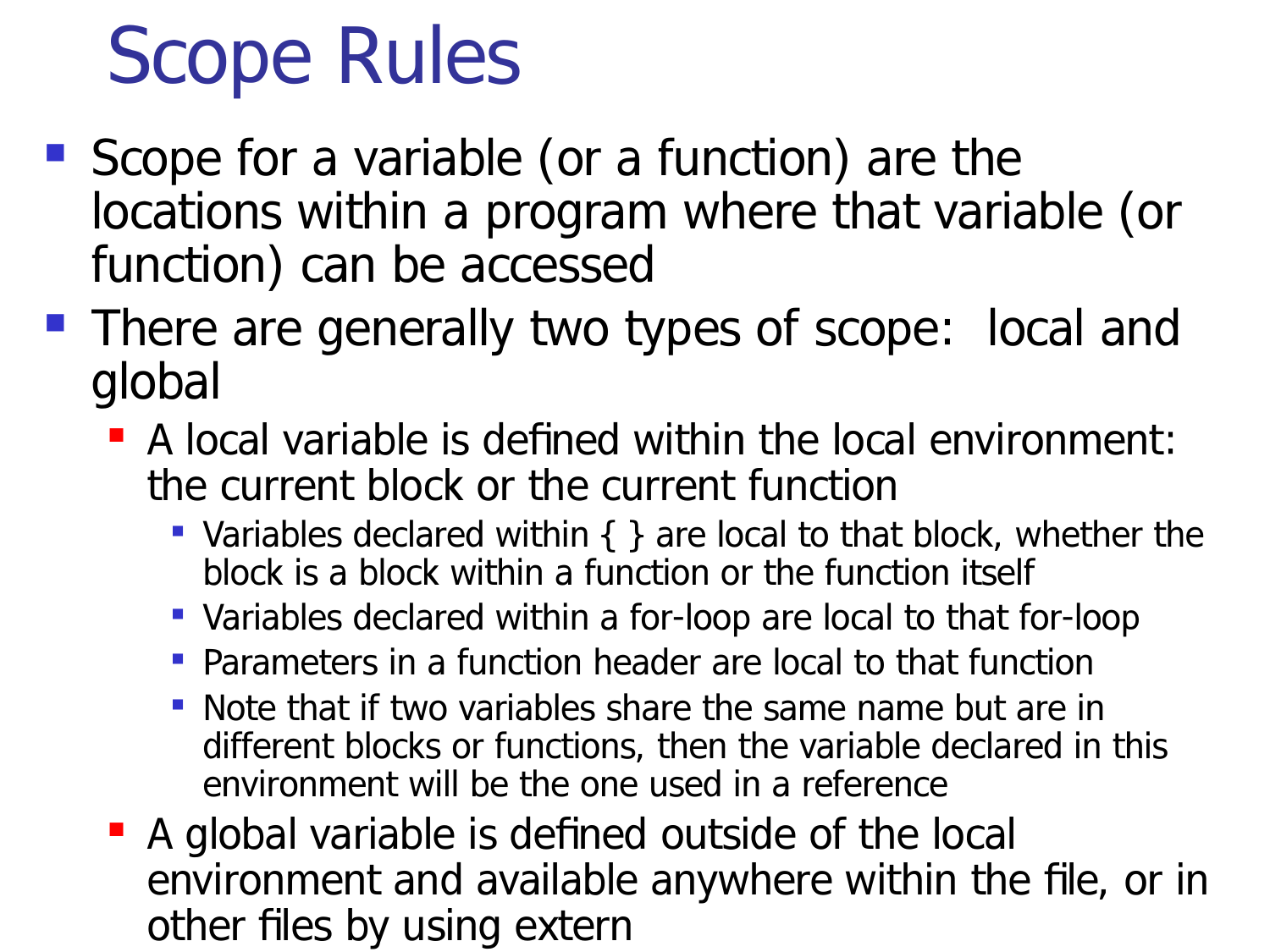

# Scope Rules
Scope for a variable (or a function) are the locations within a program where that variable (or function) can be accessed
There are generally two types of scope:  local and global
A local variable is defined within the local environment:  the current block or the current function
Variables declared within { } are local to that block, whether the block is a block within a function or the function itself
Variables declared within a for-loop are local to that for-loop
Parameters in a function header are local to that function
Note that if two variables share the same name but are in different blocks or functions, then the variable declared in this environment will be the one used in a reference
A global variable is defined outside of the local environment and available anywhere within the file, or in other files by using extern